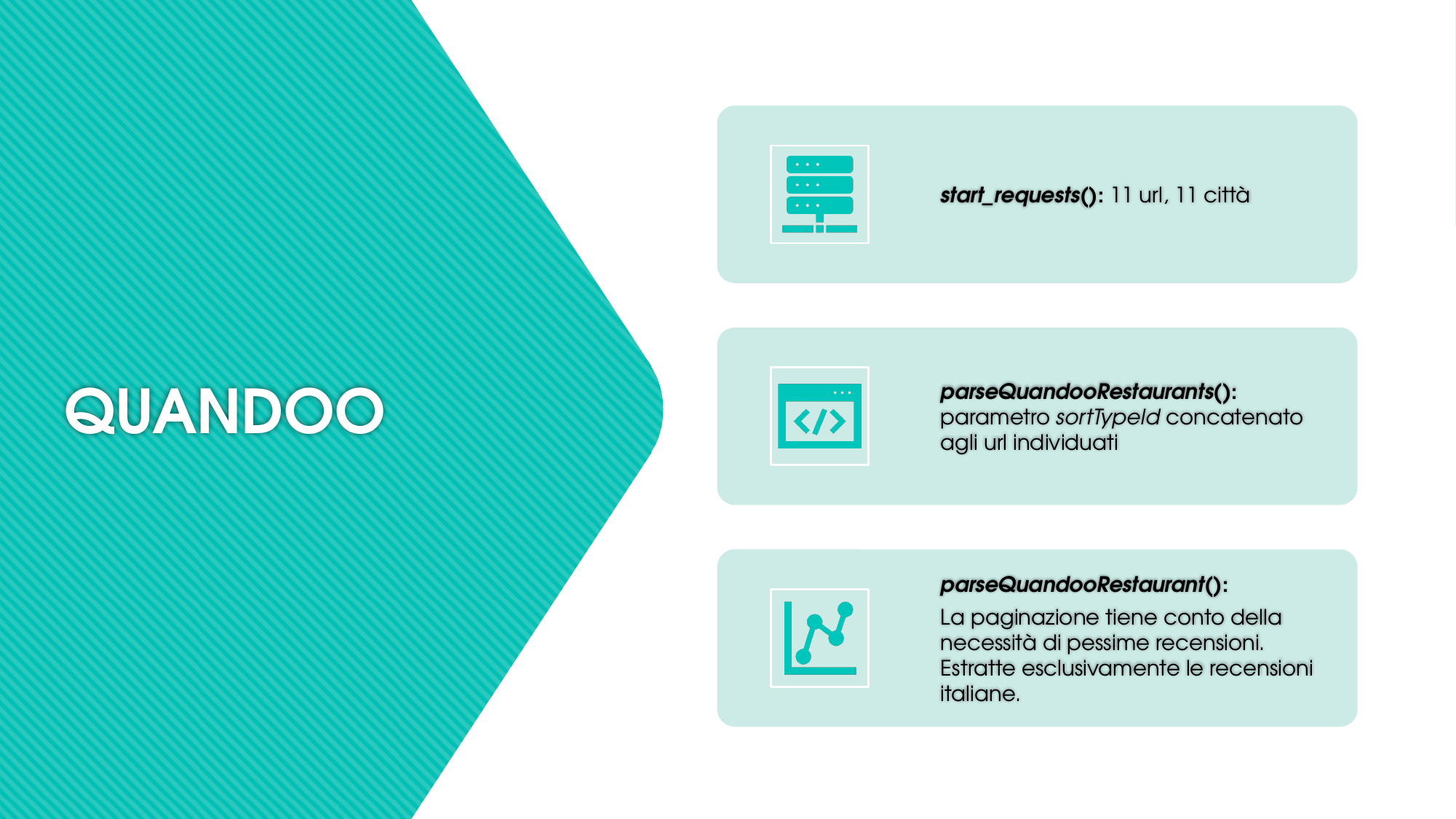

start_requests(): 11 url, 11 città
parseQuandooRestaurants(): parametro sortTypeId concatenato agli url individuati
parseQuandooRestaurant():
La paginazione tiene conto della necessità di pessime recensioni.
Estratte esclusivamente le recensioni italiane.
# QUANDOO